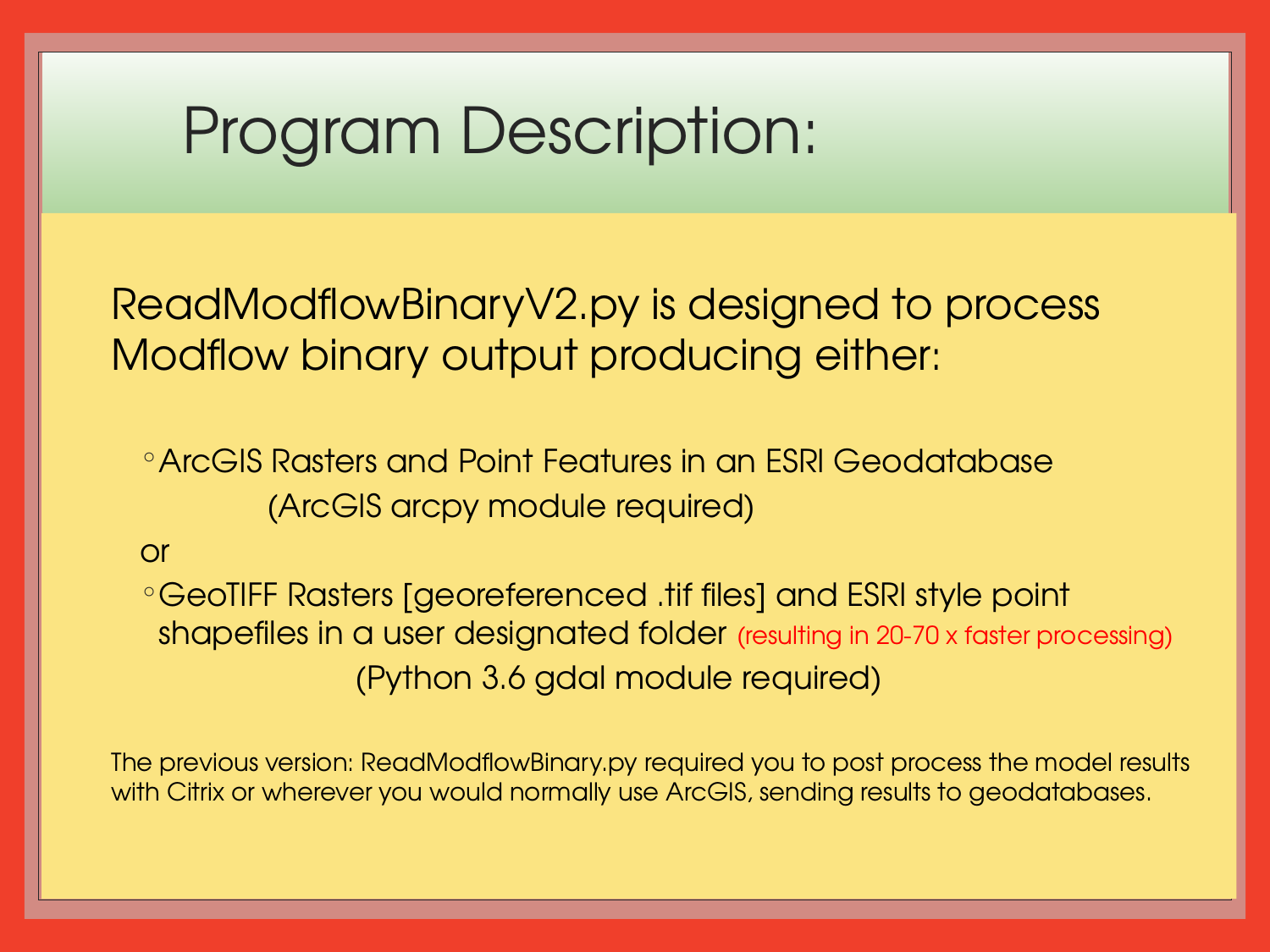

# Program Description:

ReadModflowBinaryV2.py is designed to process Modflow binary output producing either:

ArcGIS Rasters and Point Features in an ESRI Geodatabase
	(ArcGIS arcpy module required)
or
GeoTIFF Rasters [georeferenced .tif files] and ESRI style point shapefiles in a user designated folder (resulting in 20-70 x faster processing)
	(Python 3.6 gdal module required)

The previous version: ReadModflowBinary.py required you to post process the model results with Citrix or wherever you would normally use ArcGIS, sending results to geodatabases.